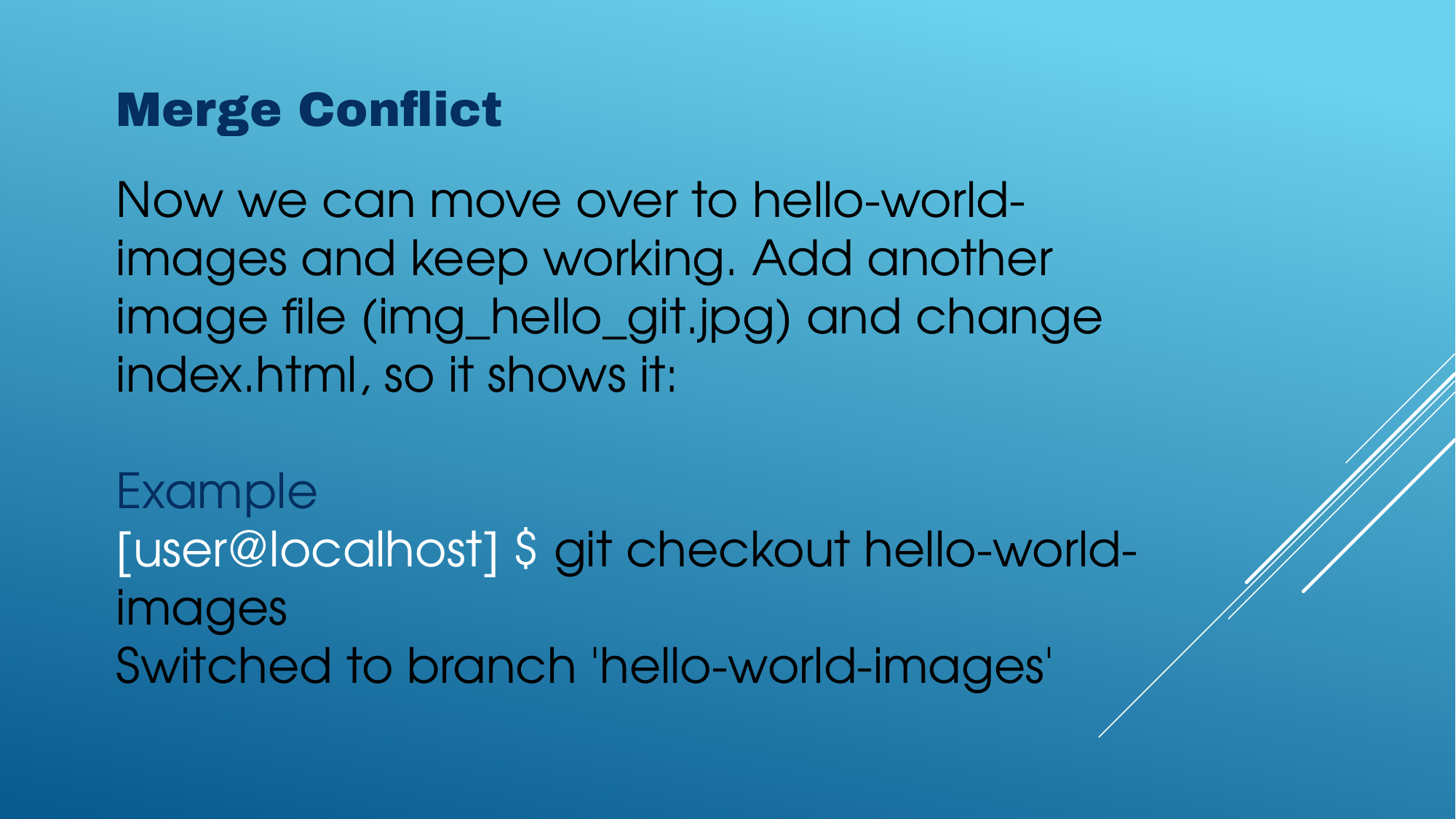

Merge Conflict

Now we can move over to hello-world-images and keep working. Add another image file (img_hello_git.jpg) and change index.html, so it shows it:

Example
[user@localhost] $ git checkout hello-world-images
Switched to branch 'hello-world-images'